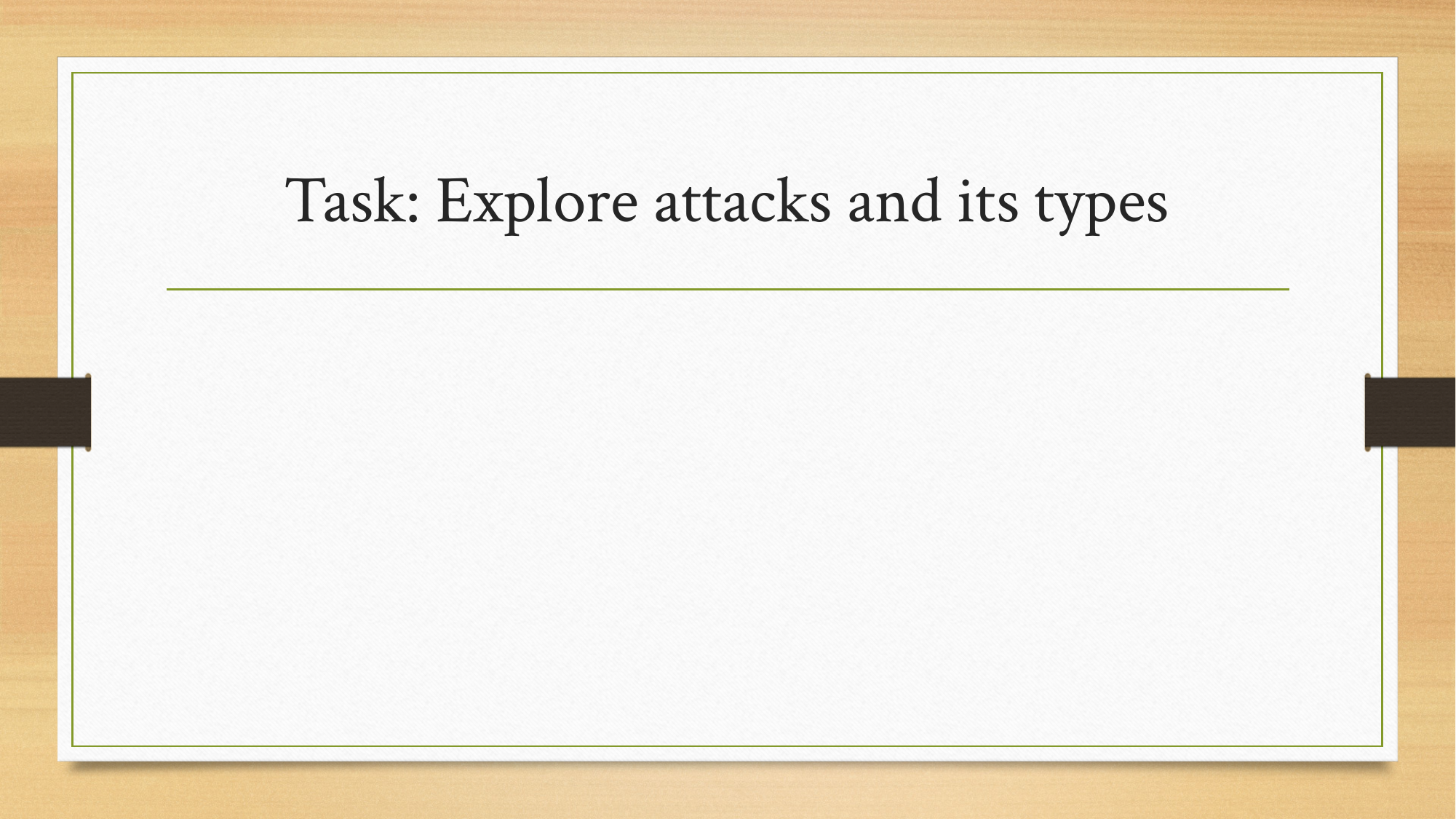

# Task: Explore attacks and its types